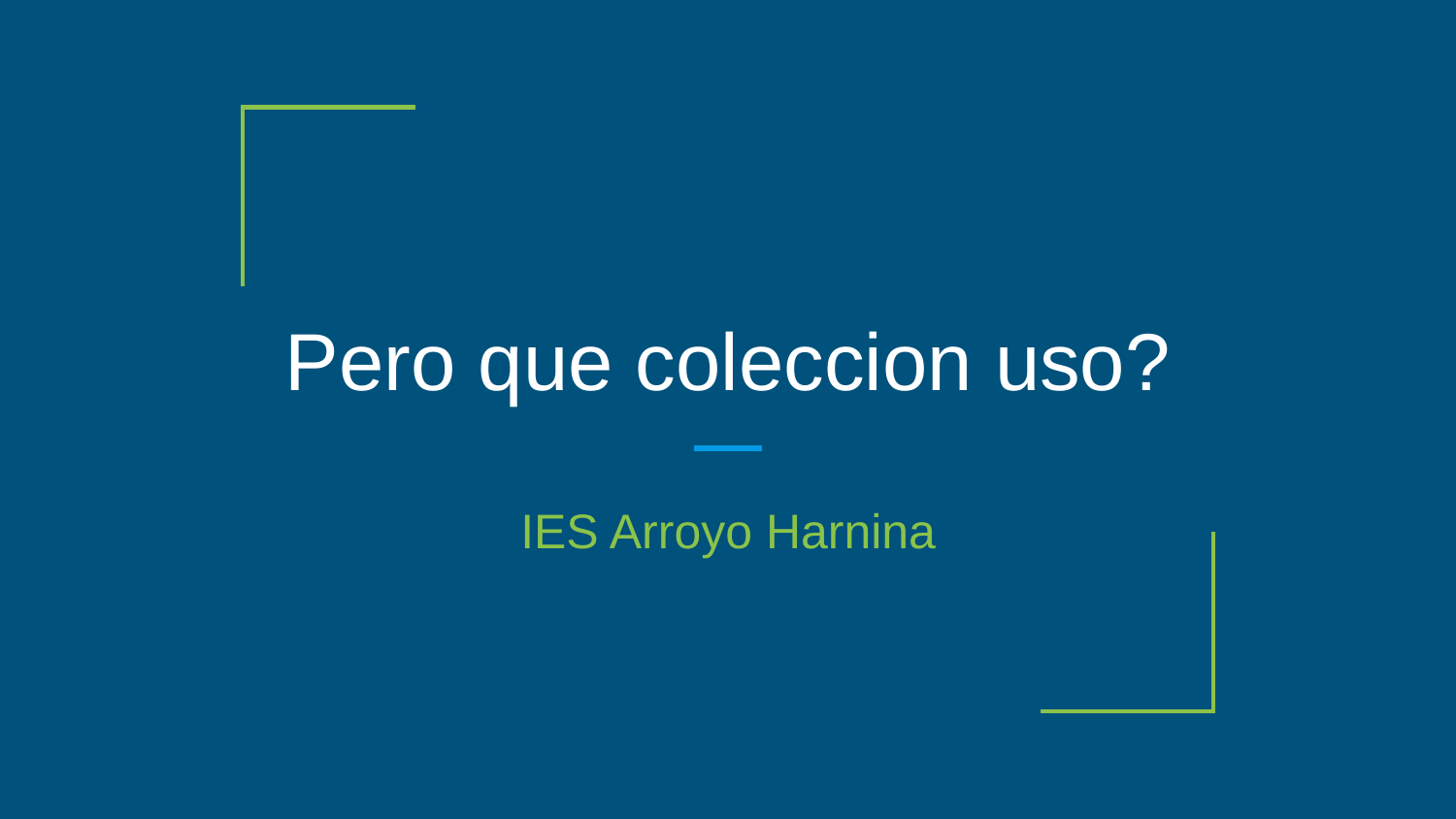

# Pero que coleccion uso?
IES Arroyo Harnina